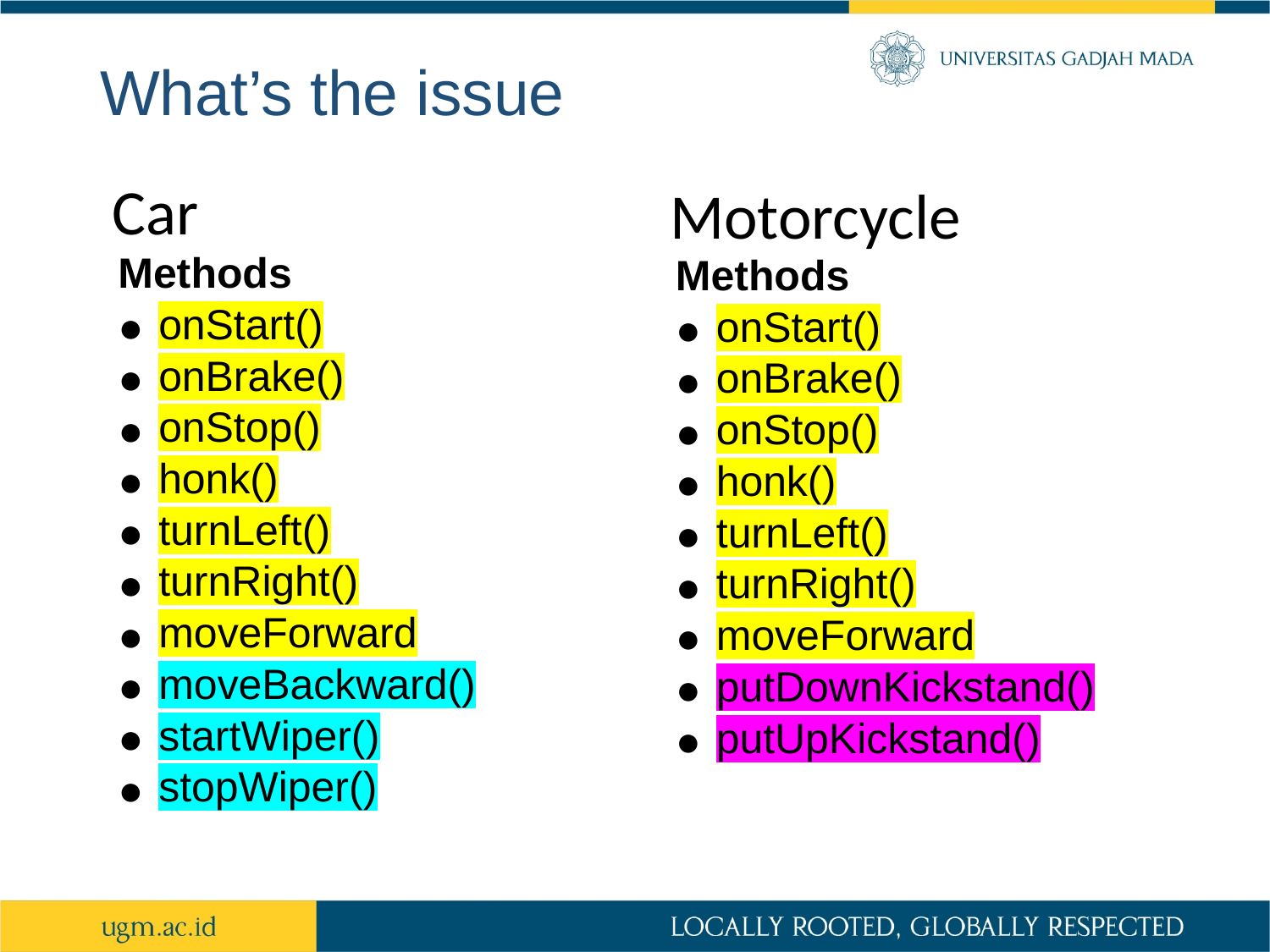

# What’s the issue
Car
Motorcycle
Methods
onStart()
onBrake()
onStop()
honk()
turnLeft()
turnRight()
moveForward
moveBackward()
startWiper()
stopWiper()

Methods
onStart()
onBrake()
onStop()
honk()
turnLeft()
turnRight()
moveForward
putDownKickstand()
putUpKickstand()